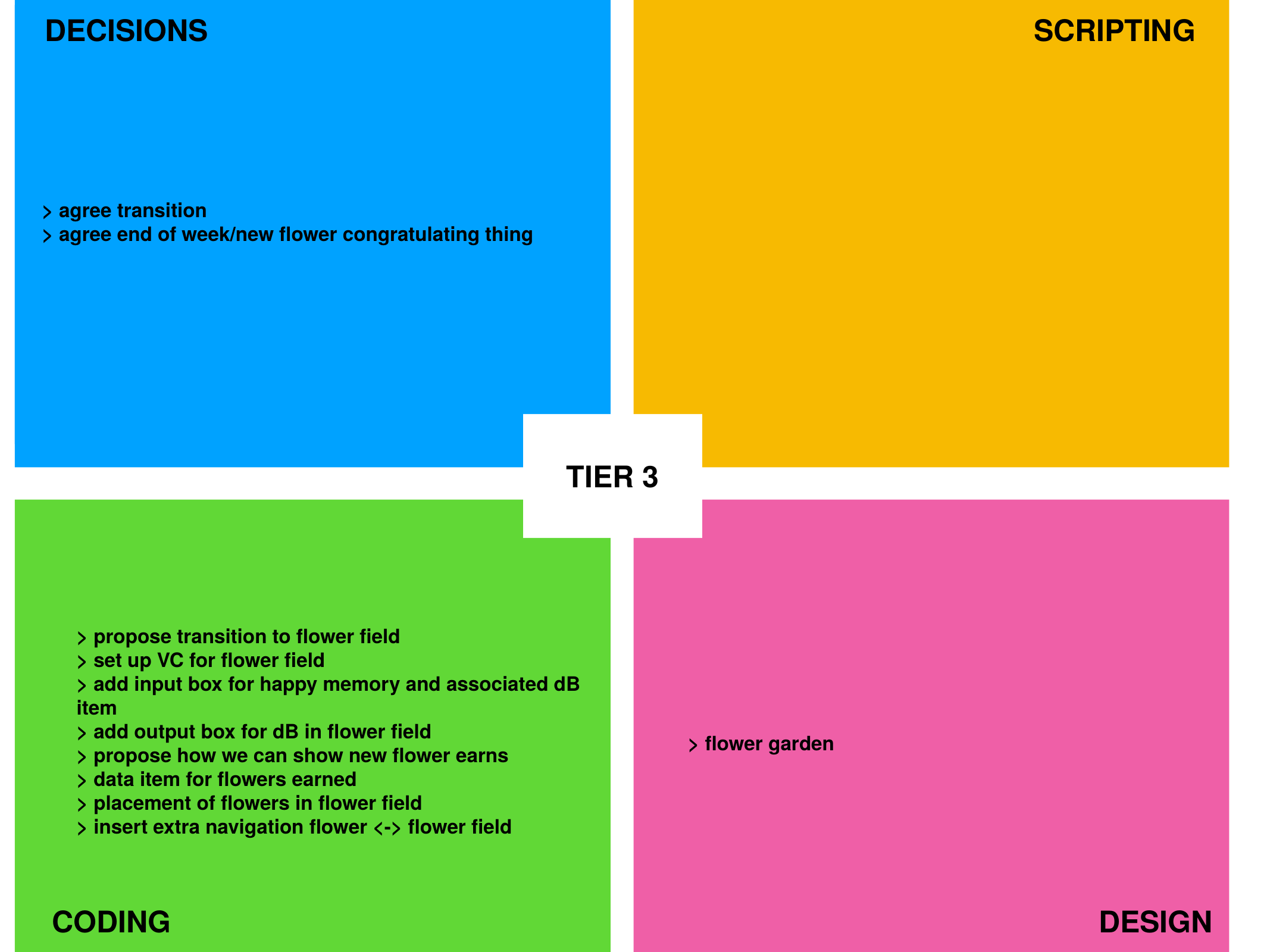

DECISIONS
SCRIPTING
> agree transition
> agree end of week/new flower congratulating thing

Tier 1
TIER 3

> propose transition to flower field
> set up VC for flower field
> add input box for happy memory and associated dB item
> add output box for dB in flower field
> propose how we can show new flower earns
> data item for flowers earned
> placement of flowers in flower field
> insert extra navigation flower <-> flower field
> flower garden
CODING
DESIGN